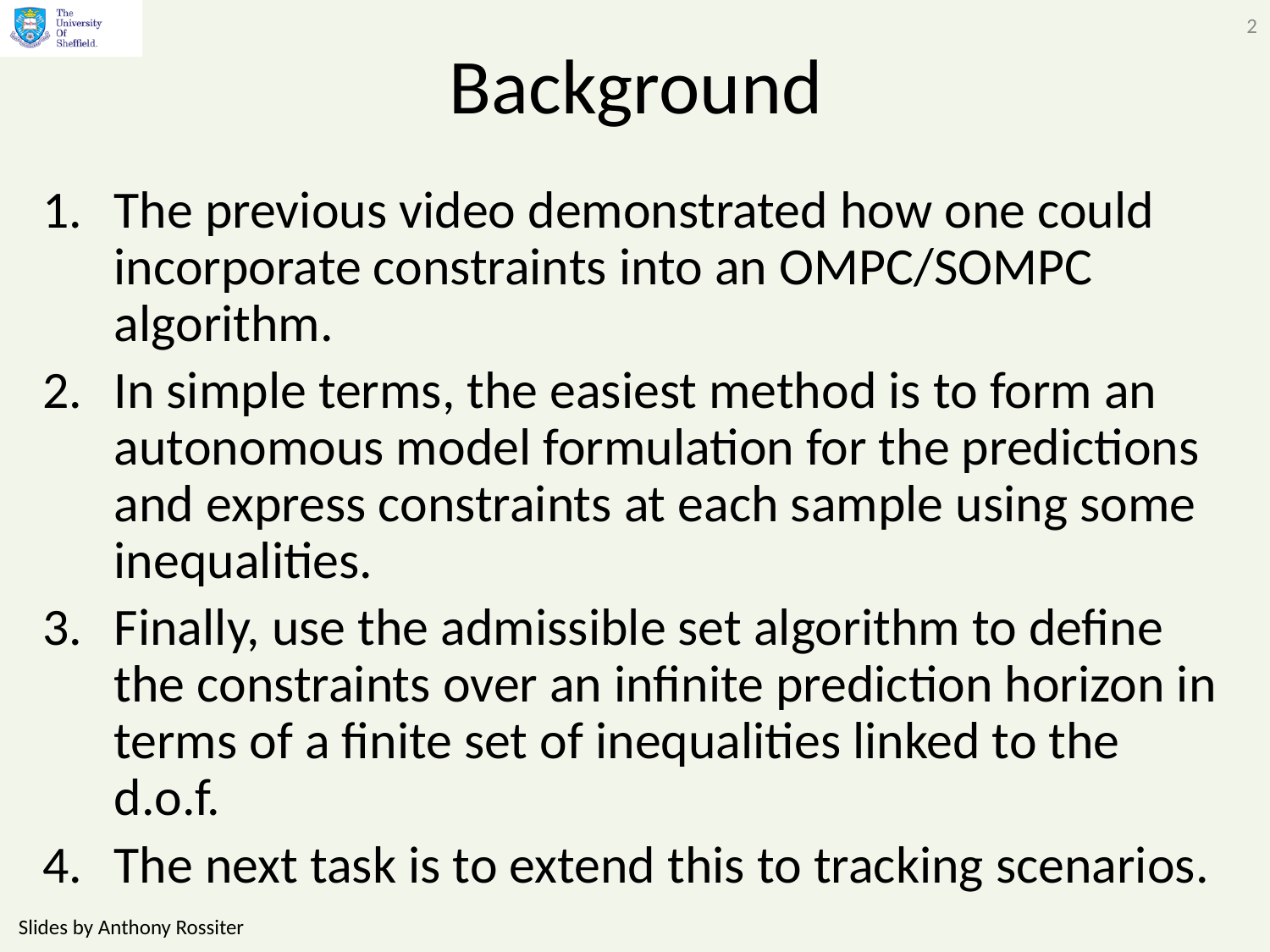

2
# Background
The previous video demonstrated how one could incorporate constraints into an OMPC/SOMPC algorithm.
In simple terms, the easiest method is to form an autonomous model formulation for the predictions and express constraints at each sample using some inequalities.
Finally, use the admissible set algorithm to define the constraints over an infinite prediction horizon in terms of a finite set of inequalities linked to the d.o.f.
The next task is to extend this to tracking scenarios.
Slides by Anthony Rossiter